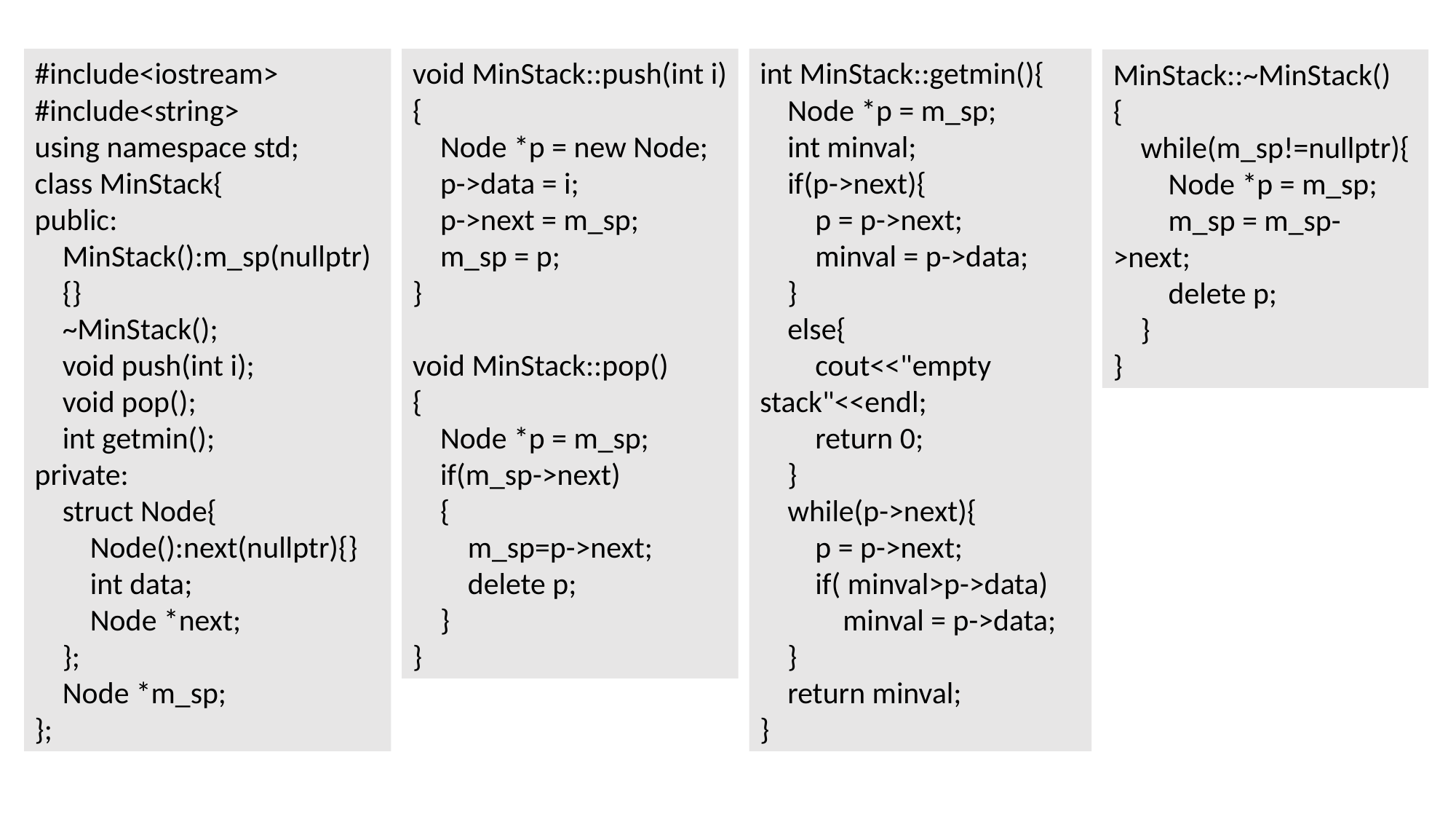

#include<iostream>
#include<string>
using namespace std;
class MinStack{
public:
    MinStack():m_sp(nullptr)
    {}
    ~MinStack();
    void push(int i);
    void pop();
    int getmin();
private:
    struct Node{
        Node():next(nullptr){}
        int data;
        Node *next;
    };
    Node *m_sp;
};
void MinStack::push(int i)
{
    Node *p = new Node;
    p->data = i;
    p->next = m_sp;
    m_sp = p;
}

void MinStack::pop()
{
    Node *p = m_sp;
    if(m_sp->next)
    {
        m_sp=p->next;
        delete p;
    }
}
int MinStack::getmin(){
    Node *p = m_sp;
    int minval;
    if(p->next){
        p = p->next;
        minval = p->data;
    }
    else{
        cout<<"empty stack"<<endl;
        return 0;
    }
    while(p->next){
        p = p->next;
        if( minval>p->data)
            minval = p->data;
    }
    return minval;
}
MinStack::~MinStack()
{
    while(m_sp!=nullptr){
        Node *p = m_sp;
        m_sp = m_sp->next;
        delete p;
    }
}